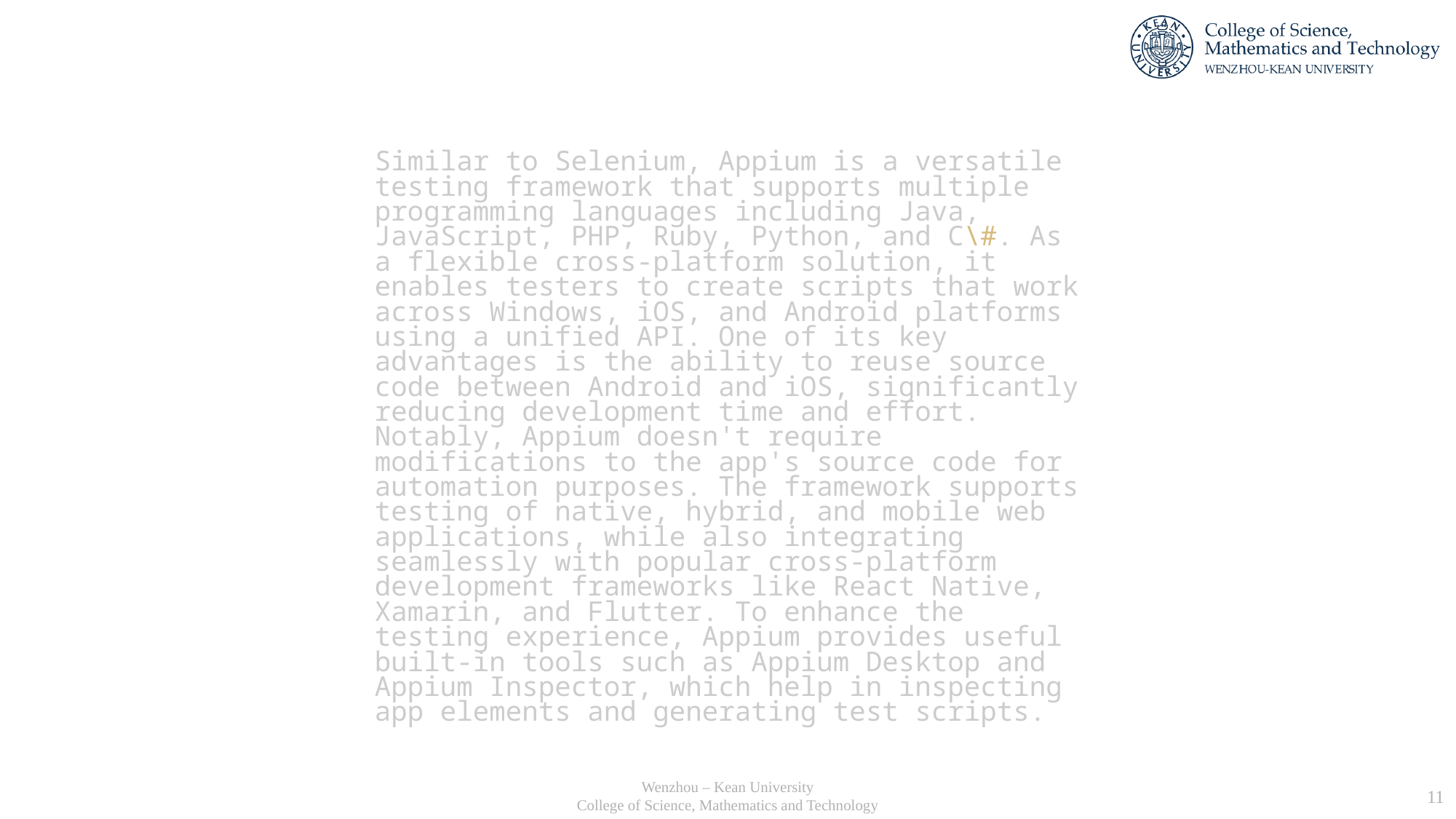

#
Similar to Selenium, Appium is a versatile testing framework that supports multiple programming languages including Java, JavaScript, PHP, Ruby, Python, and C\#. As a flexible cross-platform solution, it enables testers to create scripts that work across Windows, iOS, and Android platforms using a unified API. One of its key advantages is the ability to reuse source code between Android and iOS, significantly reducing development time and effort. Notably, Appium doesn't require modifications to the app's source code for automation purposes. The framework supports testing of native, hybrid, and mobile web applications, while also integrating seamlessly with popular cross-platform development frameworks like React Native, Xamarin, and Flutter. To enhance the testing experience, Appium provides useful built-in tools such as Appium Desktop and Appium Inspector, which help in inspecting app elements and generating test scripts.
Wenzhou – Kean University
College of Science, Mathematics and Technology
11